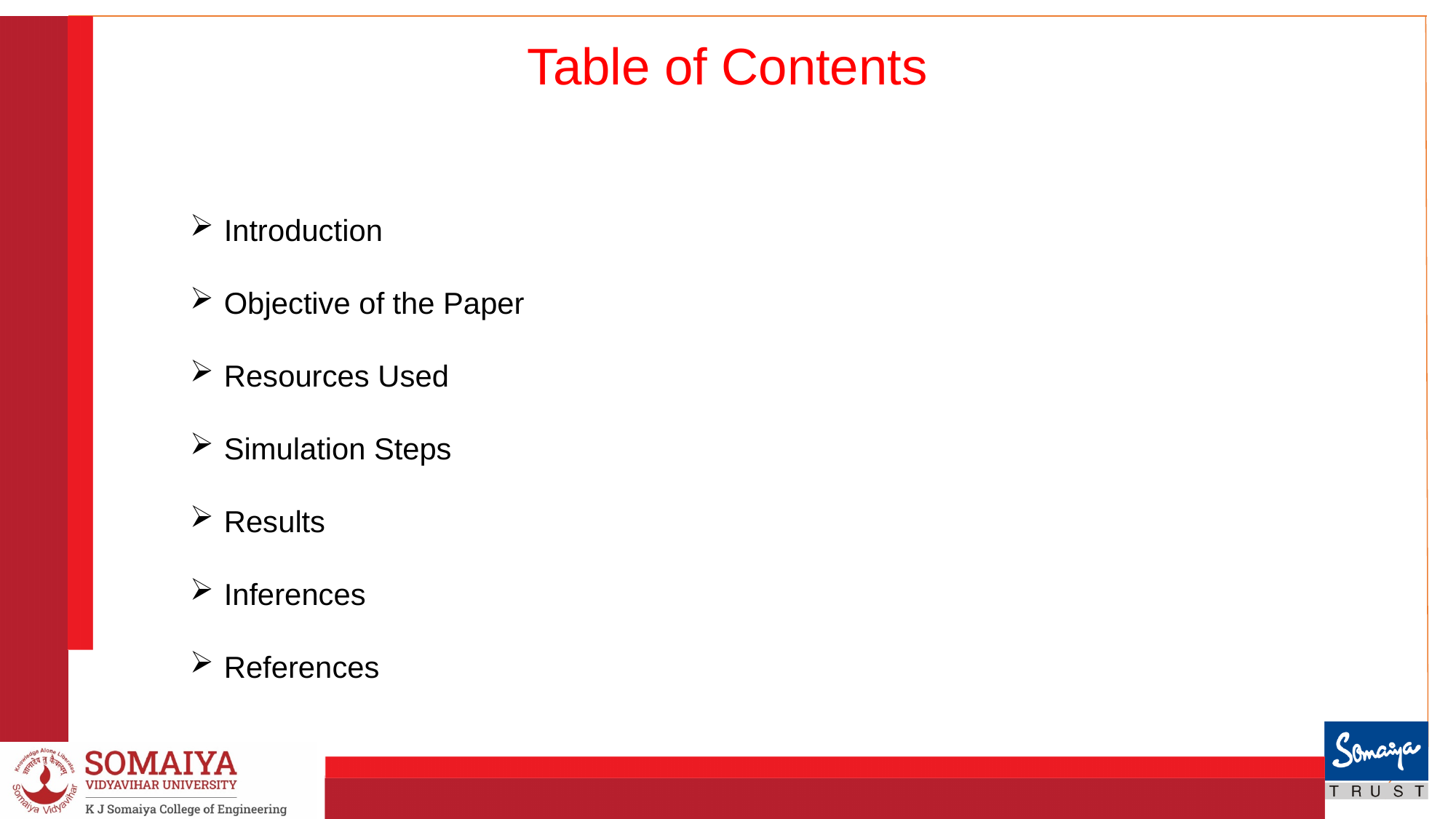

# Table of Contents
Introduction
Objective of the Paper
Resources Used
Simulation Steps
Results
Inferences
References